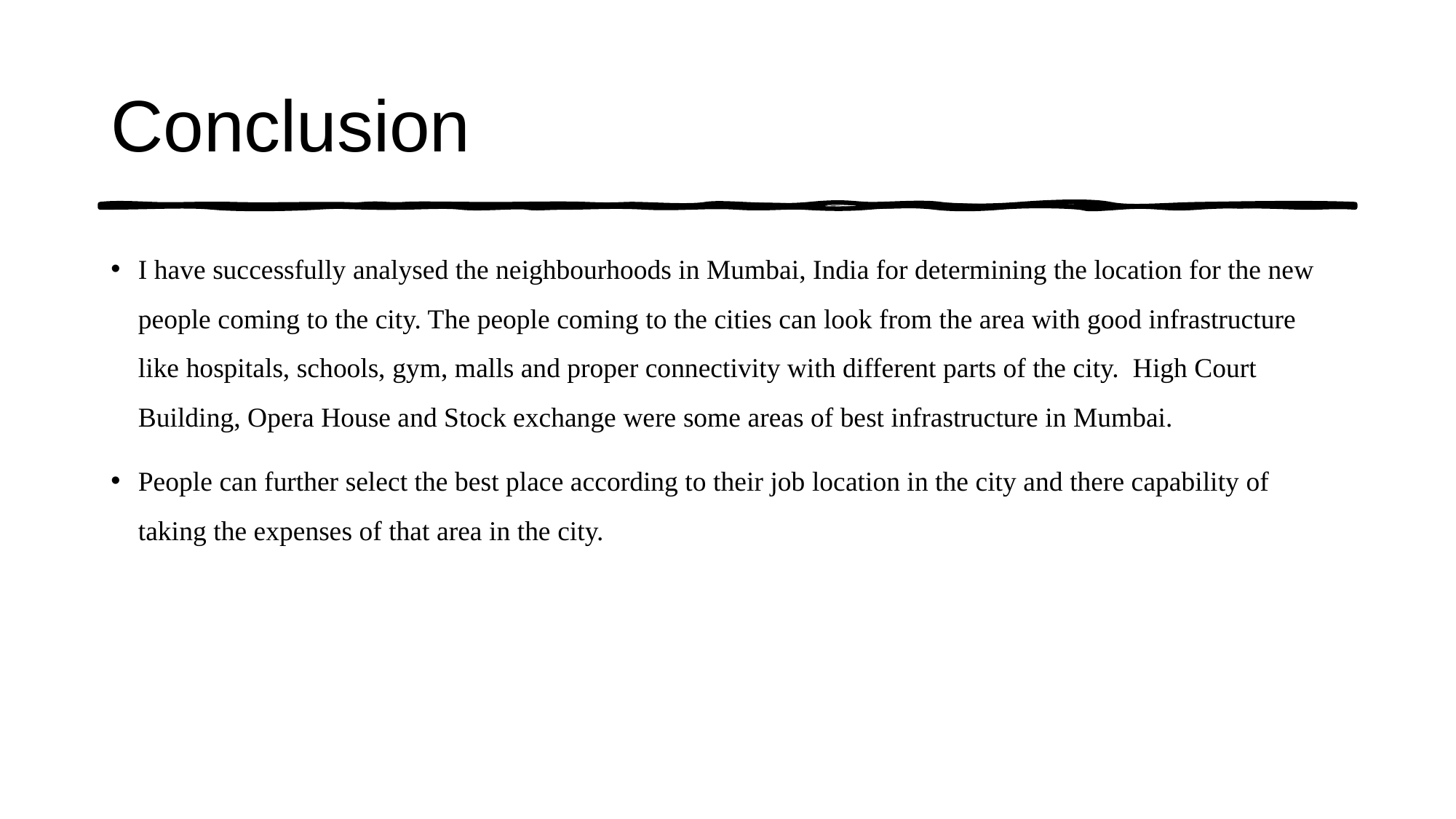

# Conclusion
I have successfully analysed the neighbourhoods in Mumbai, India for determining the location for the new people coming to the city. The people coming to the cities can look from the area with good infrastructure like hospitals, schools, gym, malls and proper connectivity with different parts of the city.  High Court Building, Opera House and Stock exchange were some areas of best infrastructure in Mumbai.
People can further select the best place according to their job location in the city and there capability of taking the expenses of that area in the city.